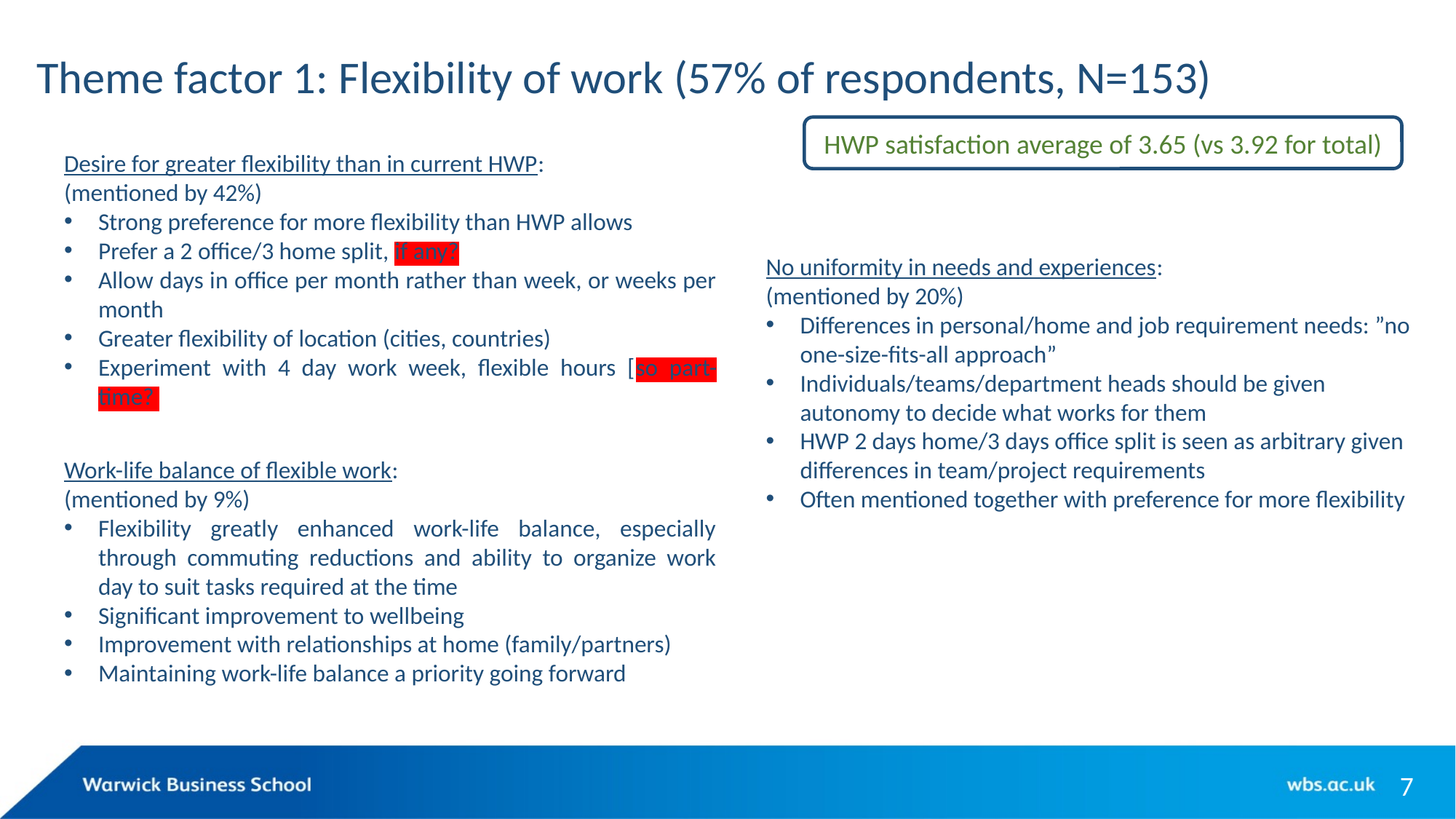

# Theme factor 1: Flexibility of work (57% of respondents, N=153)
HWP satisfaction average of 3.65 (vs 3.92 for total)
Desire for greater flexibility than in current HWP:
(mentioned by 42%)
Strong preference for more flexibility than HWP allows
Prefer a 2 office/3 home split, if any?
Allow days in office per month rather than week, or weeks per month
Greater flexibility of location (cities, countries)
Experiment with 4 day work week, flexible hours [so part-time?
No uniformity in needs and experiences:
(mentioned by 20%)
Differences in personal/home and job requirement needs: ”no one-size-fits-all approach”
Individuals/teams/department heads should be given autonomy to decide what works for them
HWP 2 days home/3 days office split is seen as arbitrary given differences in team/project requirements
Often mentioned together with preference for more flexibility
Work-life balance of flexible work:
(mentioned by 9%)
Flexibility greatly enhanced work-life balance, especially through commuting reductions and ability to organize work day to suit tasks required at the time
Significant improvement to wellbeing
Improvement with relationships at home (family/partners)
Maintaining work-life balance a priority going forward
7